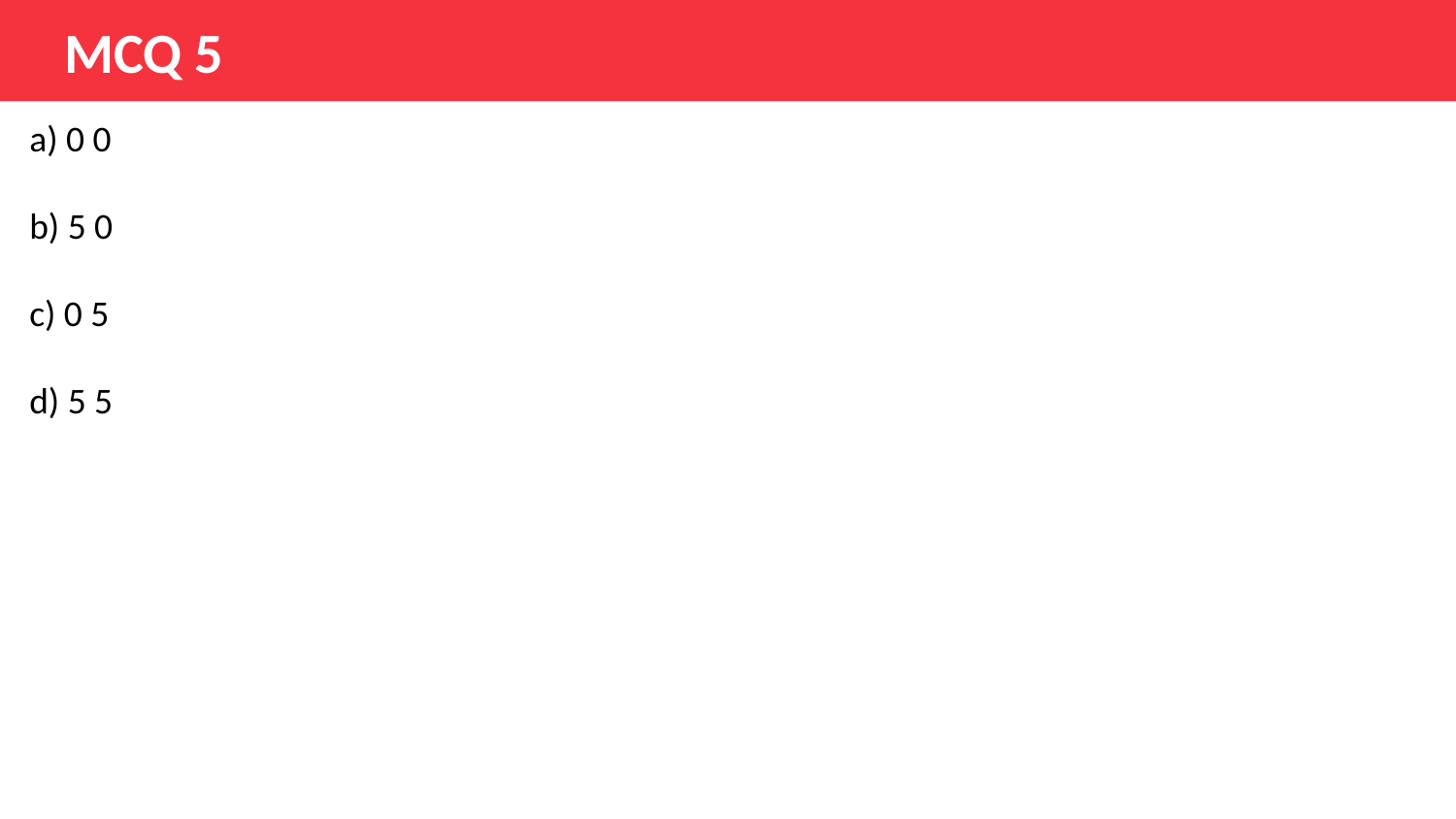

# MCQ 5
a) 0 0
b) 5 0
c) 0 5
d) 5 5